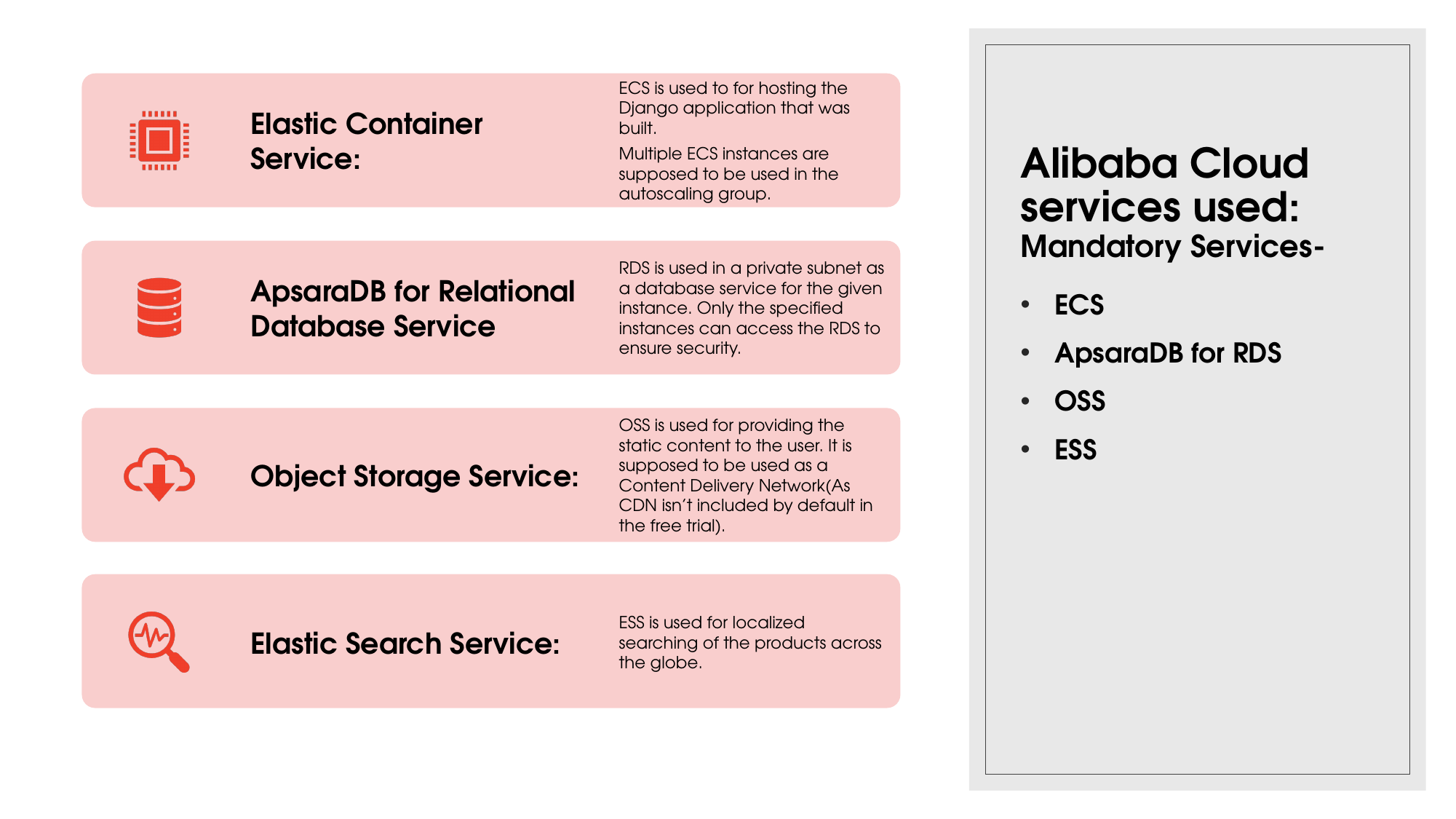

# Alibaba Cloud services used: Mandatory Services-
Elastic Container Service:
ECS is used to for hosting the Django application that was built.
Multiple ECS instances are supposed to be used in the autoscaling group.
ApsaraDB for Relational Database Service
RDS is used in a private subnet as a database service for the given instance. Only the specified instances can access the RDS to ensure security.
Object Storage Service:
OSS is used for providing the static content to the user. It is supposed to be used as a Content Delivery Network(As CDN isn’t included by default in the free trial).
Elastic Search Service:
ESS is used for localized searching of the products across the globe.
ECS
ApsaraDB for RDS
OSS
ESS